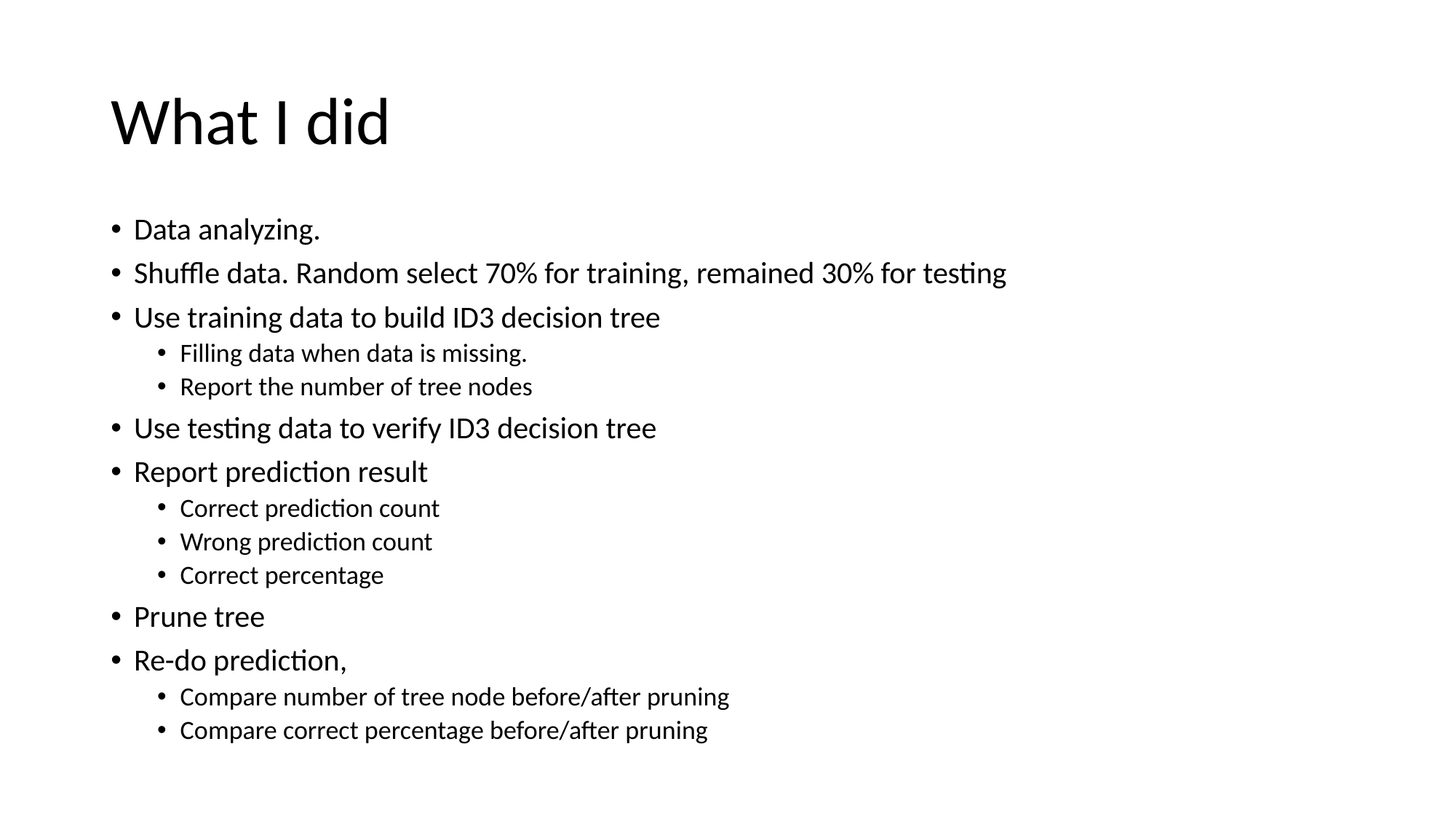

# What I did
Data analyzing.
Shuffle data. Random select 70% for training, remained 30% for testing
Use training data to build ID3 decision tree
Filling data when data is missing.
Report the number of tree nodes
Use testing data to verify ID3 decision tree
Report prediction result
Correct prediction count
Wrong prediction count
Correct percentage
Prune tree
Re-do prediction,
Compare number of tree node before/after pruning
Compare correct percentage before/after pruning